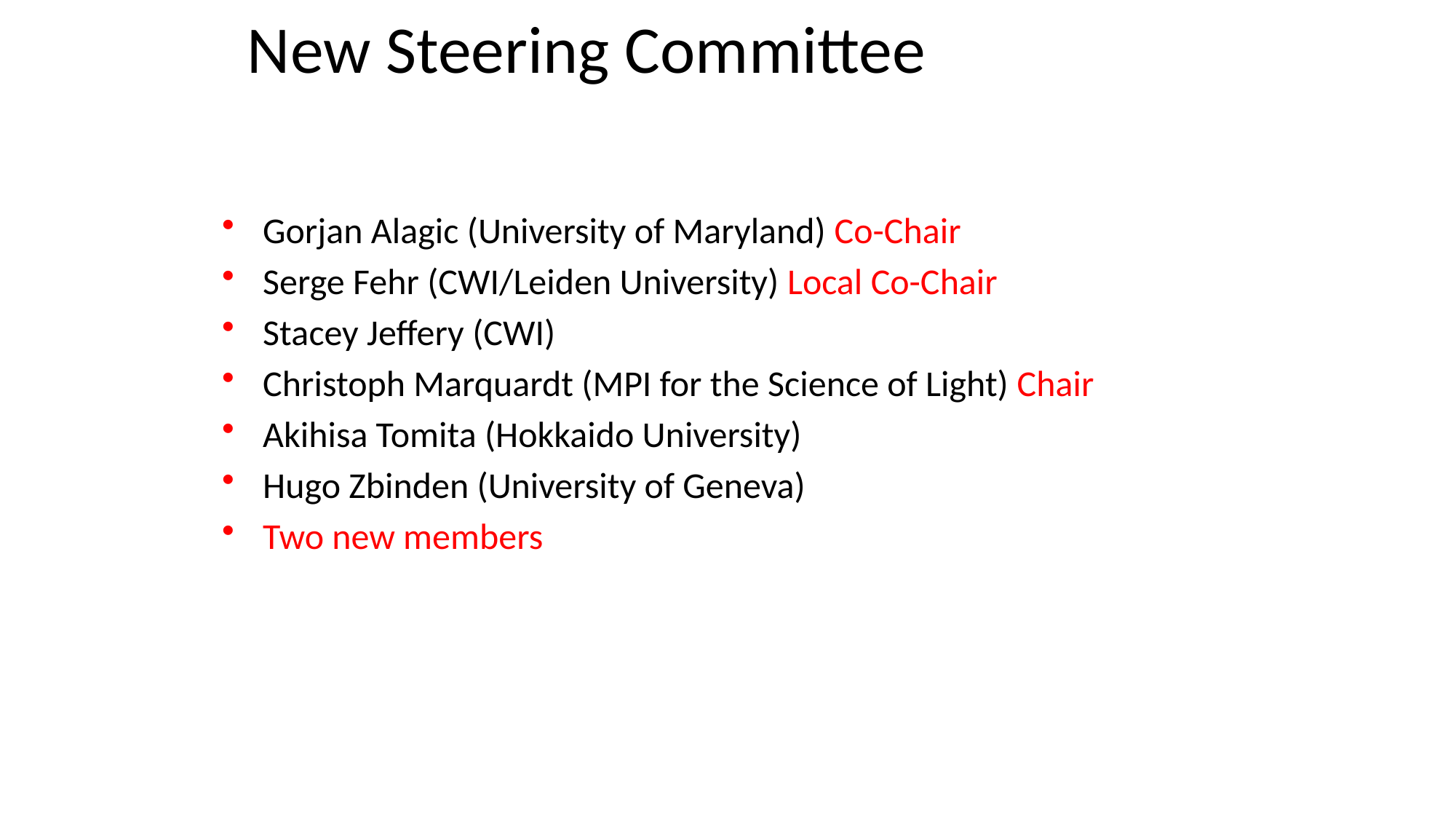

# New Steering Committee
Gorjan Alagic (University of Maryland) Co-Chair
Serge Fehr (CWI/Leiden University) Local Co-Chair
Stacey Jeffery (CWI)
Christoph Marquardt (MPI for the Science of Light) Chair
Akihisa Tomita (Hokkaido University)
Hugo Zbinden (University of Geneva)
Two new members